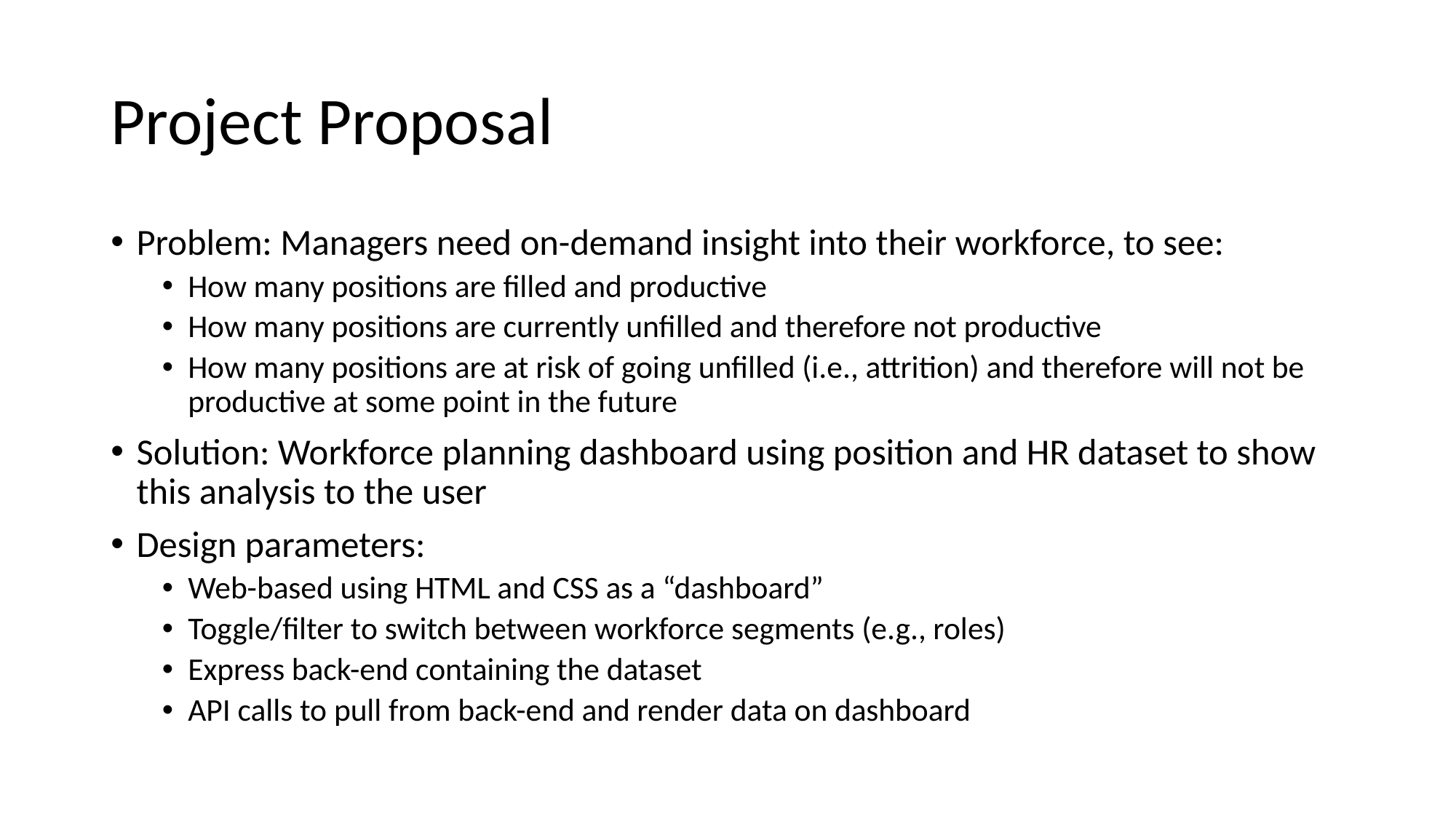

# Project Proposal
Problem: Managers need on-demand insight into their workforce, to see:
How many positions are filled and productive
How many positions are currently unfilled and therefore not productive
How many positions are at risk of going unfilled (i.e., attrition) and therefore will not be productive at some point in the future
Solution: Workforce planning dashboard using position and HR dataset to show this analysis to the user
Design parameters:
Web-based using HTML and CSS as a “dashboard”
Toggle/filter to switch between workforce segments (e.g., roles)
Express back-end containing the dataset
API calls to pull from back-end and render data on dashboard